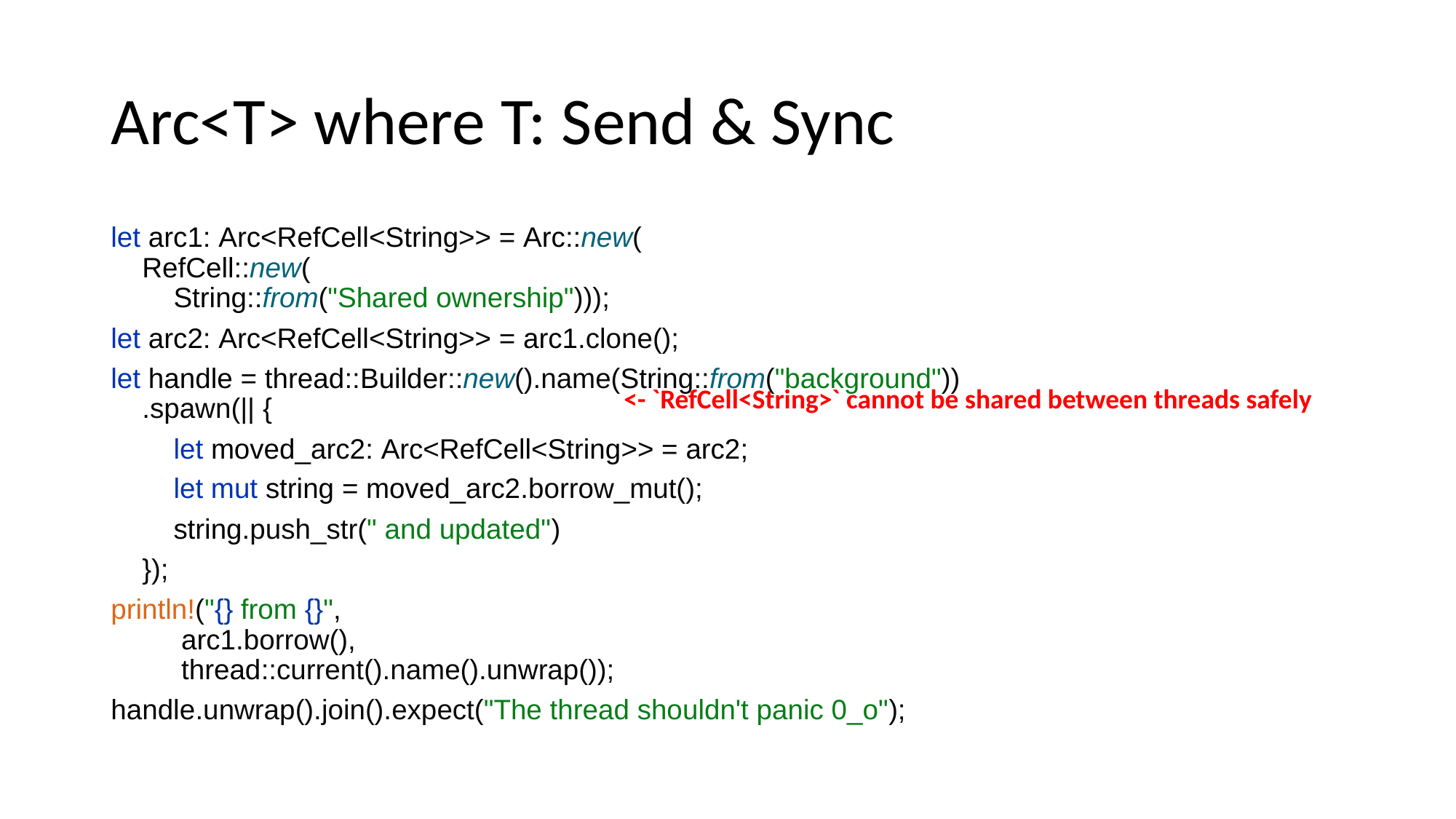

# Arc<T> where T: Send & Sync
let arc1: Arc<RefCell<String>> = Arc::new(
    RefCell::new(
        String::from("Shared ownership")));
let arc2: Arc<RefCell<String>> = arc1.clone();
let handle = thread::Builder::new().name(String::from("background"))
    .spawn(|| {
        let moved_arc2: Arc<RefCell<String>> = arc2;
        let mut string = moved_arc2.borrow_mut();
        string.push_str(" and updated")
    });
println!("{} from {}",
         arc1.borrow(),
         thread::current().name().unwrap());
handle.unwrap().join().expect("The thread shouldn't panic 0_o");

<- `RefCell<String>` cannot be shared between threads safely